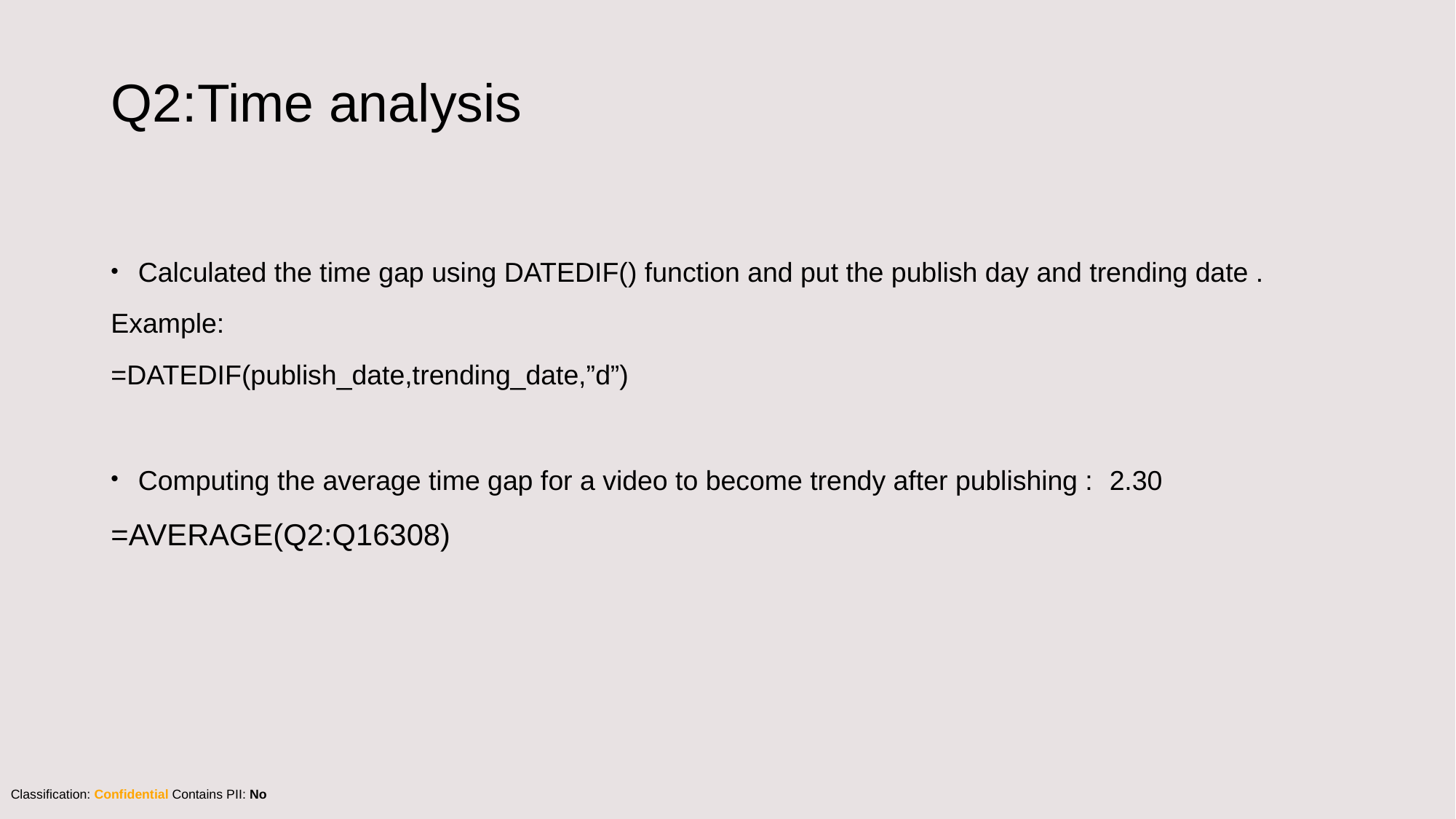

# Q2:Time analysis
Calculated the time gap using DATEDIF() function and put the publish day and trending date .
Example:
=DATEDIF(publish_date,trending_date,”d”)

Computing the average time gap for a video to become trendy after publishing :  2.30
=AVERAGE(Q2:Q16308)